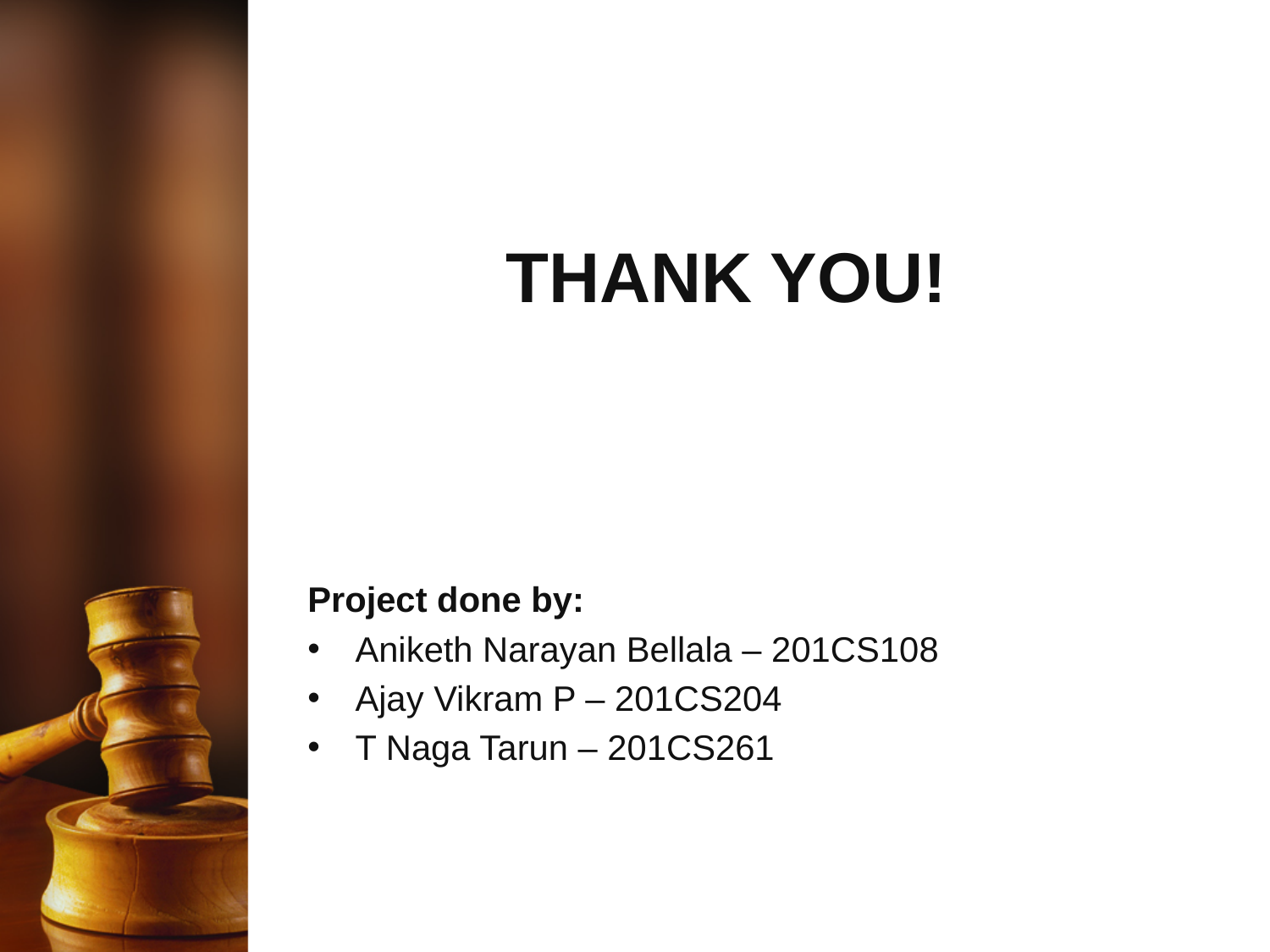

# Thank YOU!
Project done by:
Aniketh Narayan Bellala – 201CS108
Ajay Vikram P – 201CS204
T Naga Tarun – 201CS261